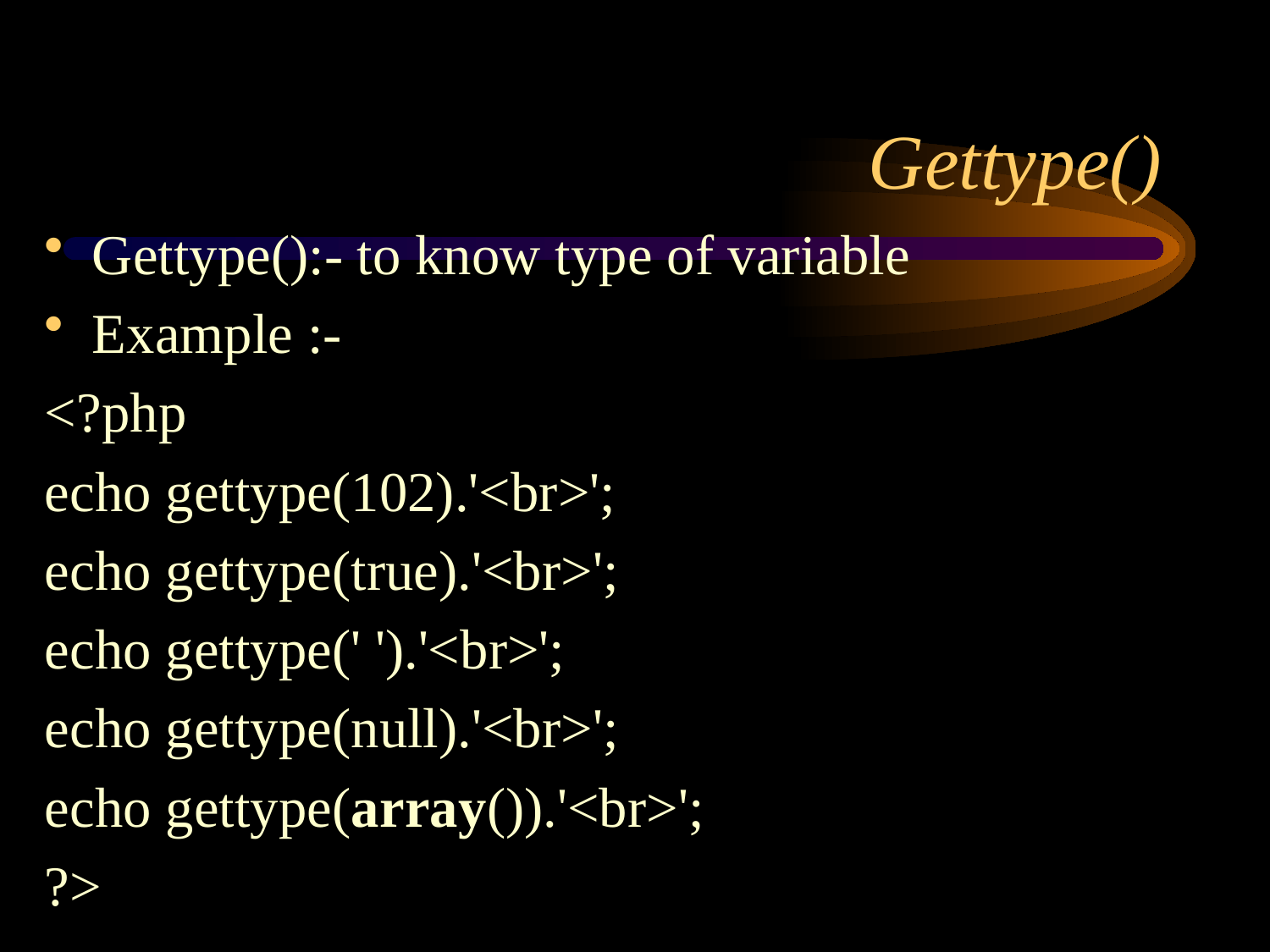

# Gettype()
Gettype():- to know type of variable
Example :-
<?php
echo gettype(102).'<br>';
echo gettype(true).'<br>';
echo gettype(' ').'<br>';
echo gettype(null).'<br>';
echo gettype(array()).'<br>';
?>